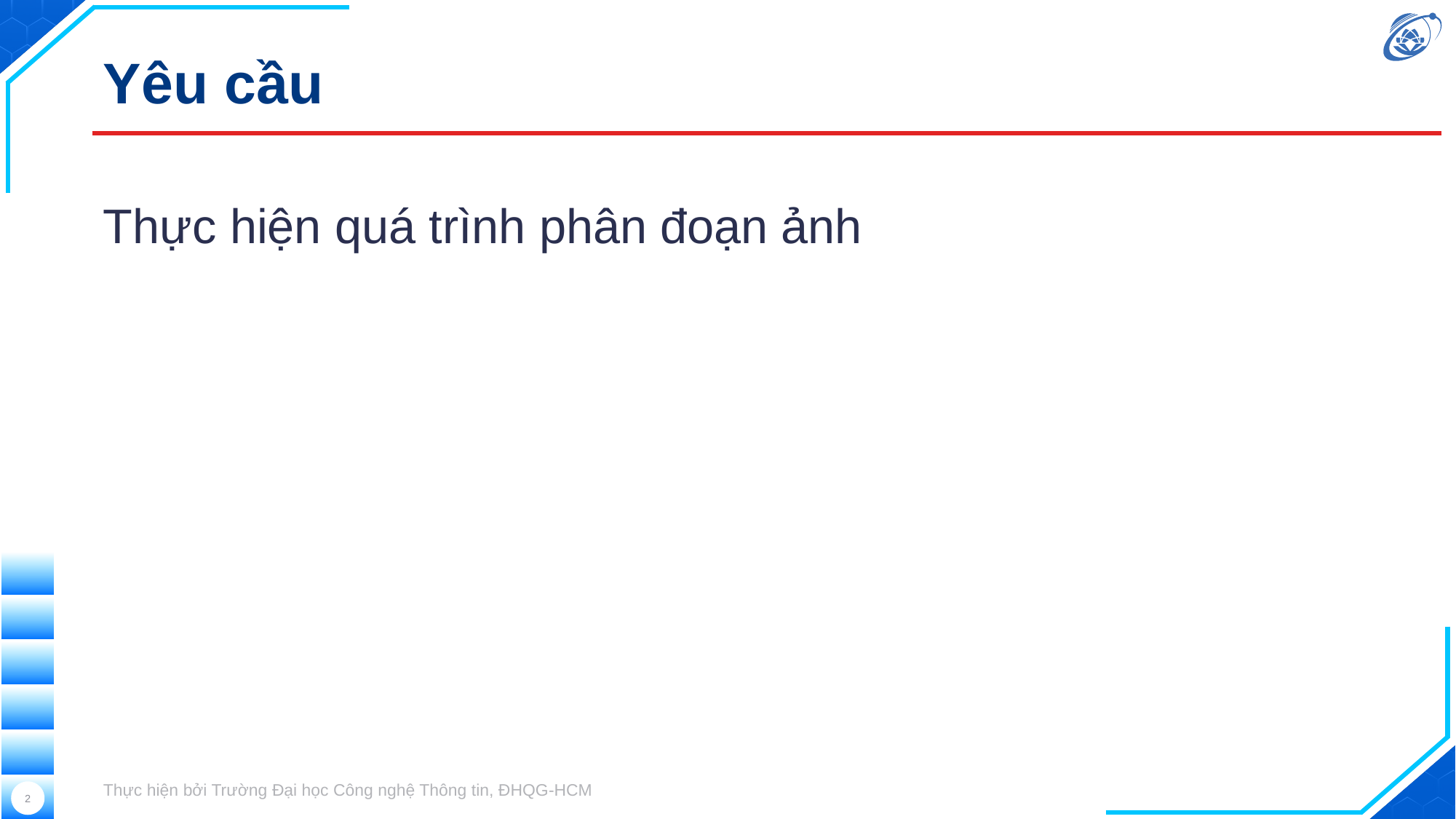

# Yêu cầu
Thực hiện quá trình phân đoạn ảnh

Thực hiện bởi Trường Đại học Công nghệ Thông tin, ĐHQG-HCM
2